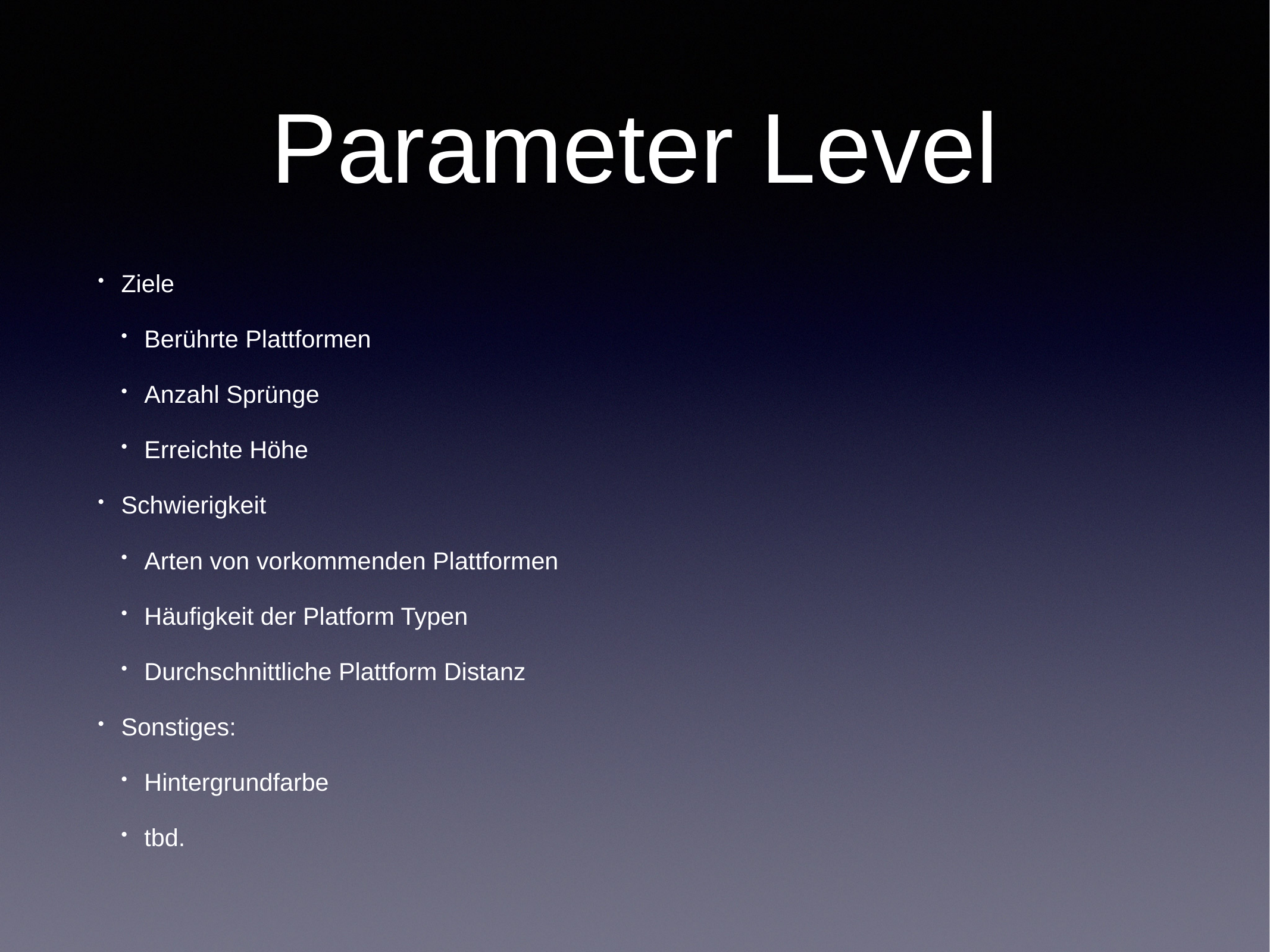

# Parameter Level
Ziele
Berührte Plattformen
Anzahl Sprünge
Erreichte Höhe
Schwierigkeit
Arten von vorkommenden Plattformen
Häufigkeit der Platform Typen
Durchschnittliche Plattform Distanz
Sonstiges:
Hintergrundfarbe
tbd.